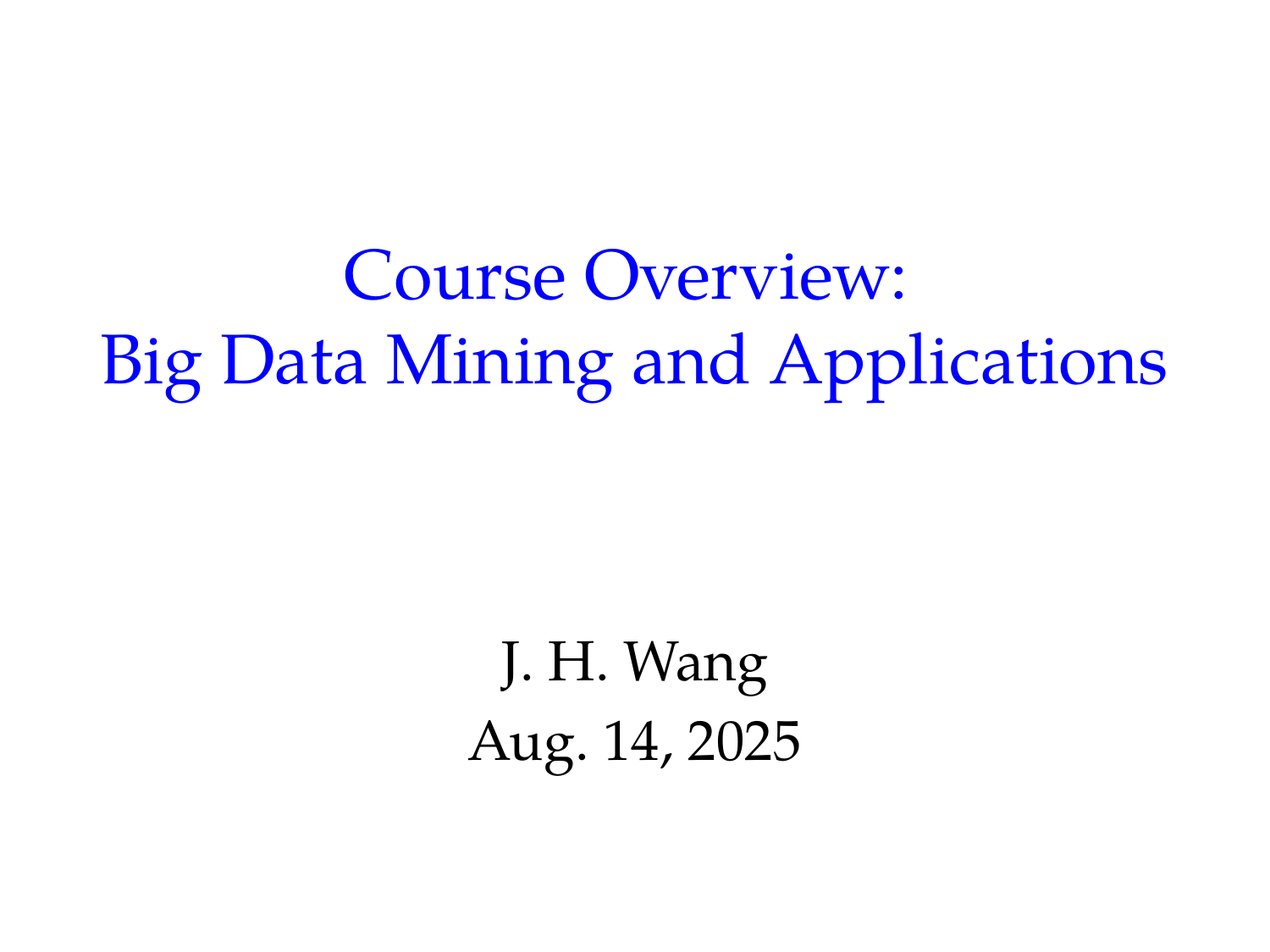

# Course Overview: Big Data Mining and Applications

J. H. Wang
Aug. 14, 2025